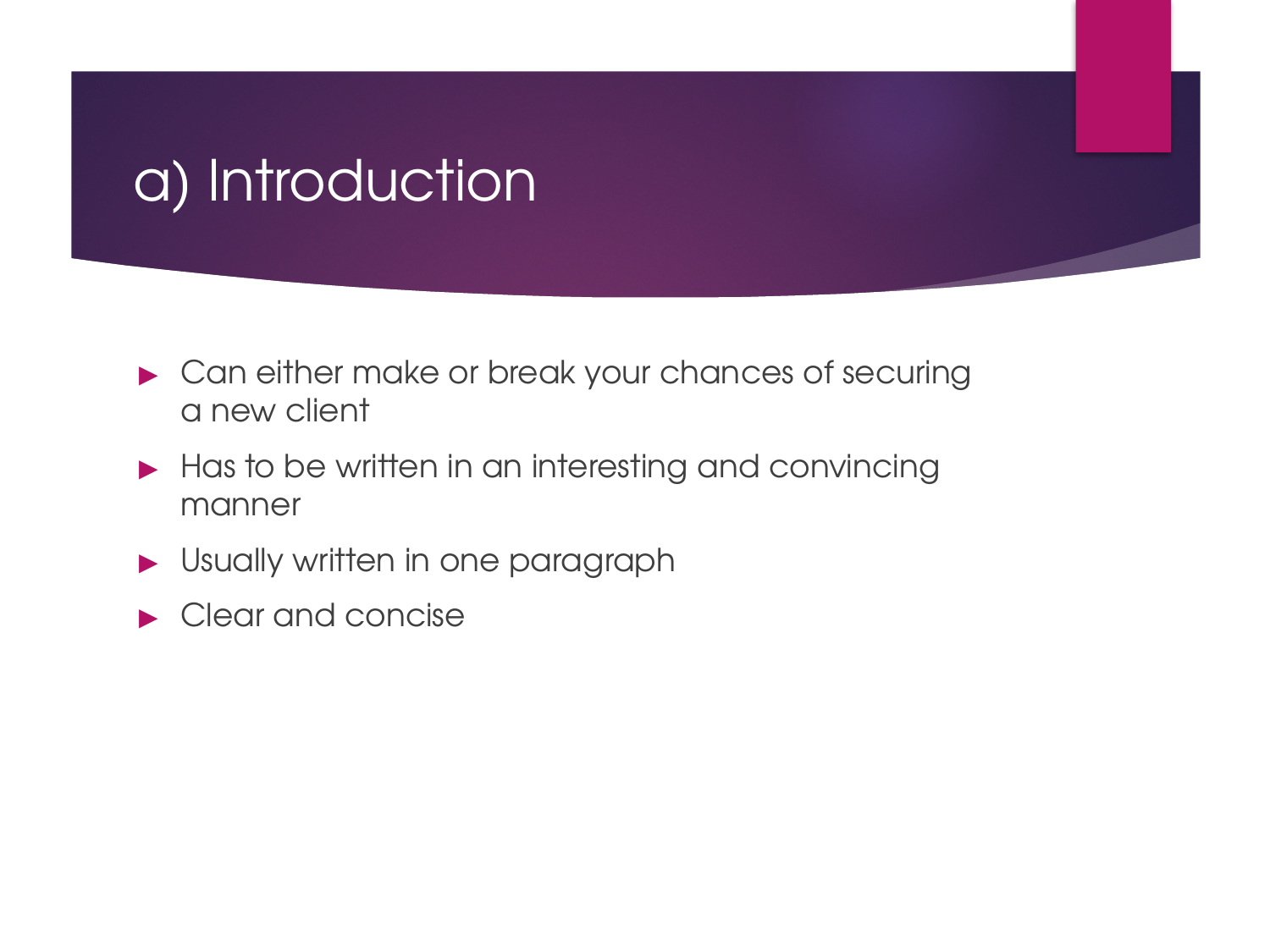

# a) Introduction
Can either make or break your chances of securing a new client
Has to be written in an interesting and convincing manner
Usually written in one paragraph
Clear and concise